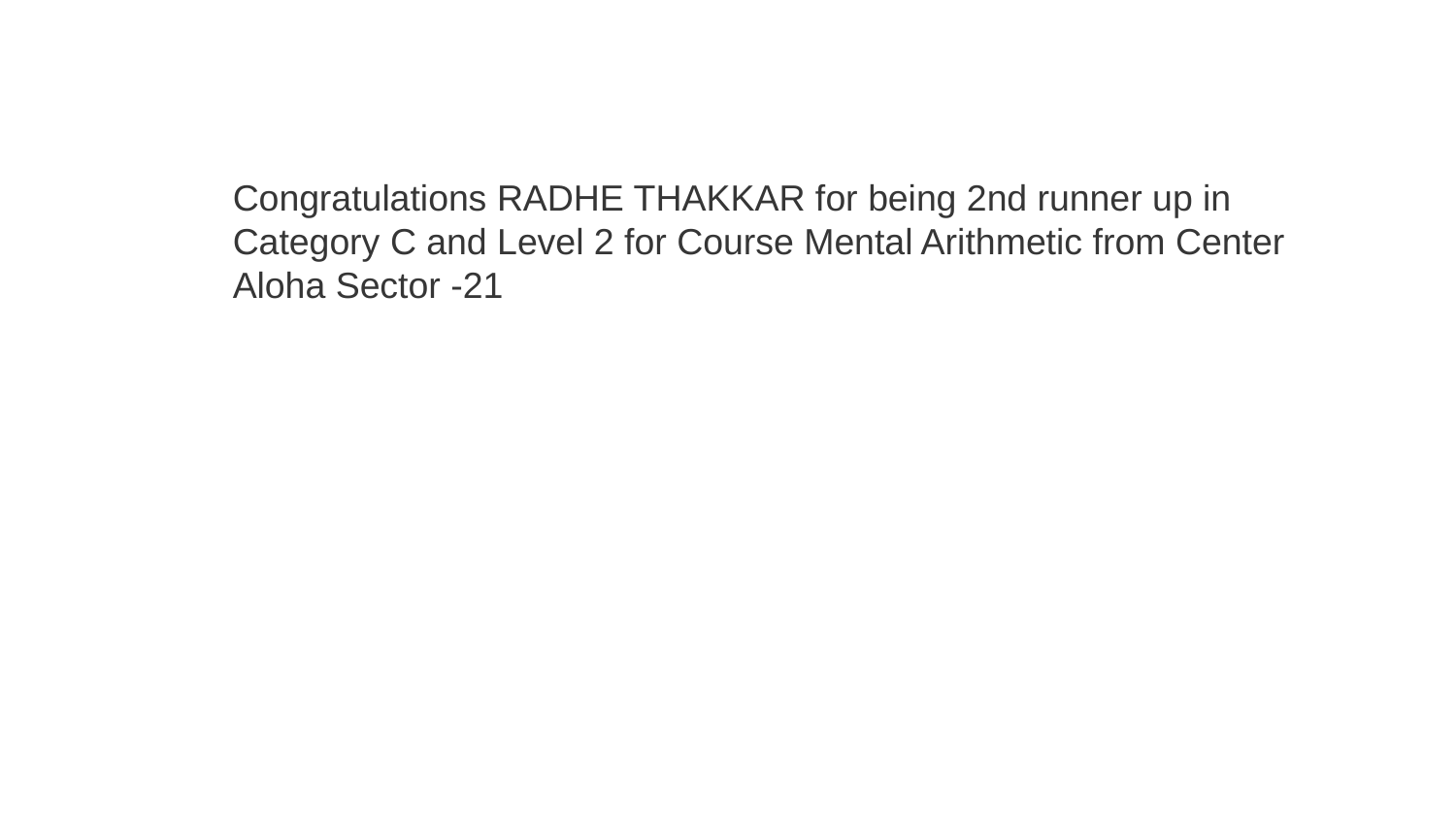

Congratulations RADHE THAKKAR for being 2nd runner up in Category C and Level 2 for Course Mental Arithmetic from Center Aloha Sector -21